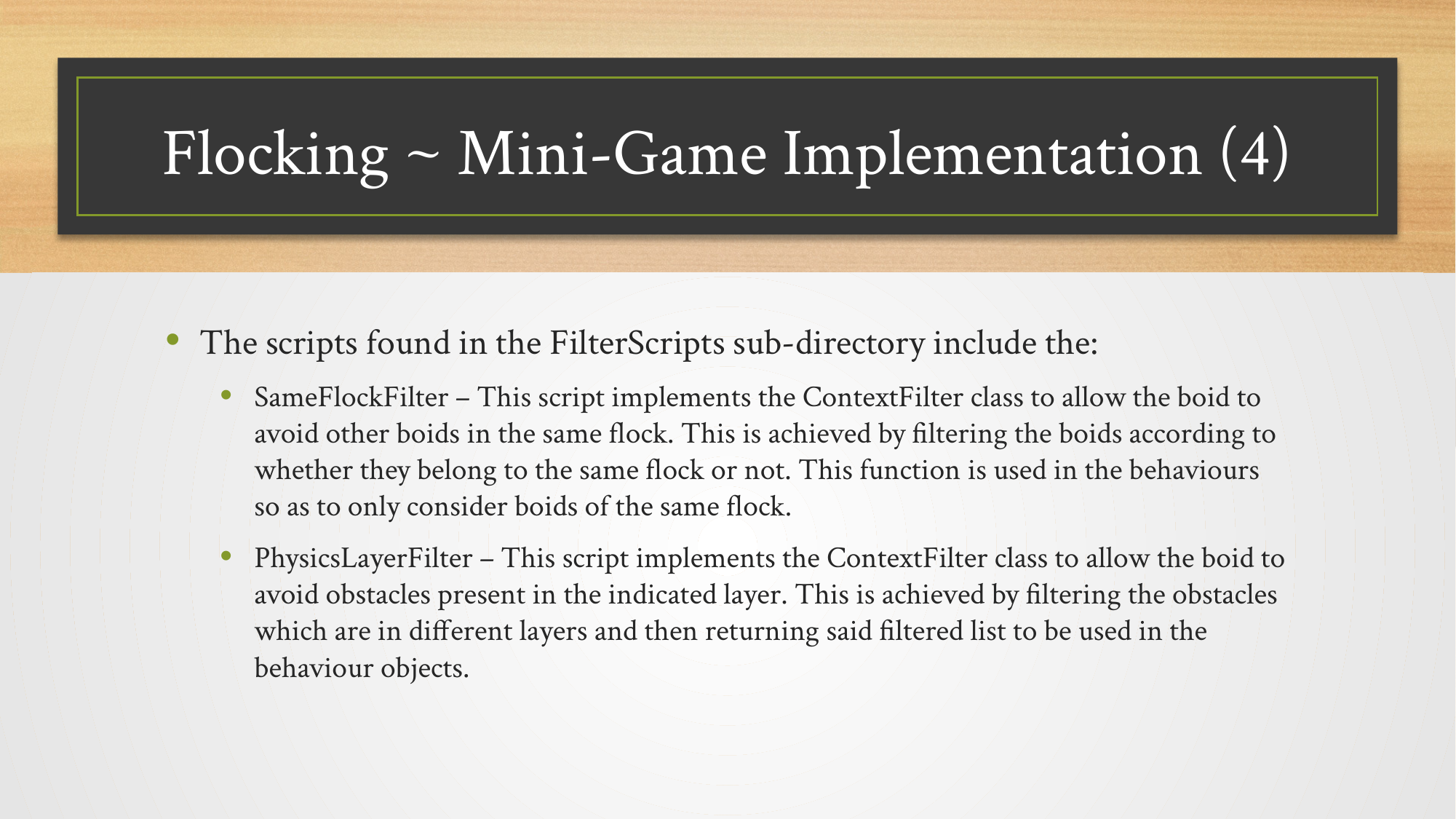

# Flocking ~ Mini-Game Implementation (4)

The scripts found in the FilterScripts sub-directory include the:
SameFlockFilter – This script implements the ContextFilter class to allow the boid to avoid other boids in the same flock. This is achieved by filtering the boids according to whether they belong to the same flock or not. This function is used in the behaviours so as to only consider boids of the same flock.
PhysicsLayerFilter – This script implements the ContextFilter class to allow the boid to avoid obstacles present in the indicated layer. This is achieved by filtering the obstacles which are in different layers and then returning said filtered list to be used in the behaviour objects.